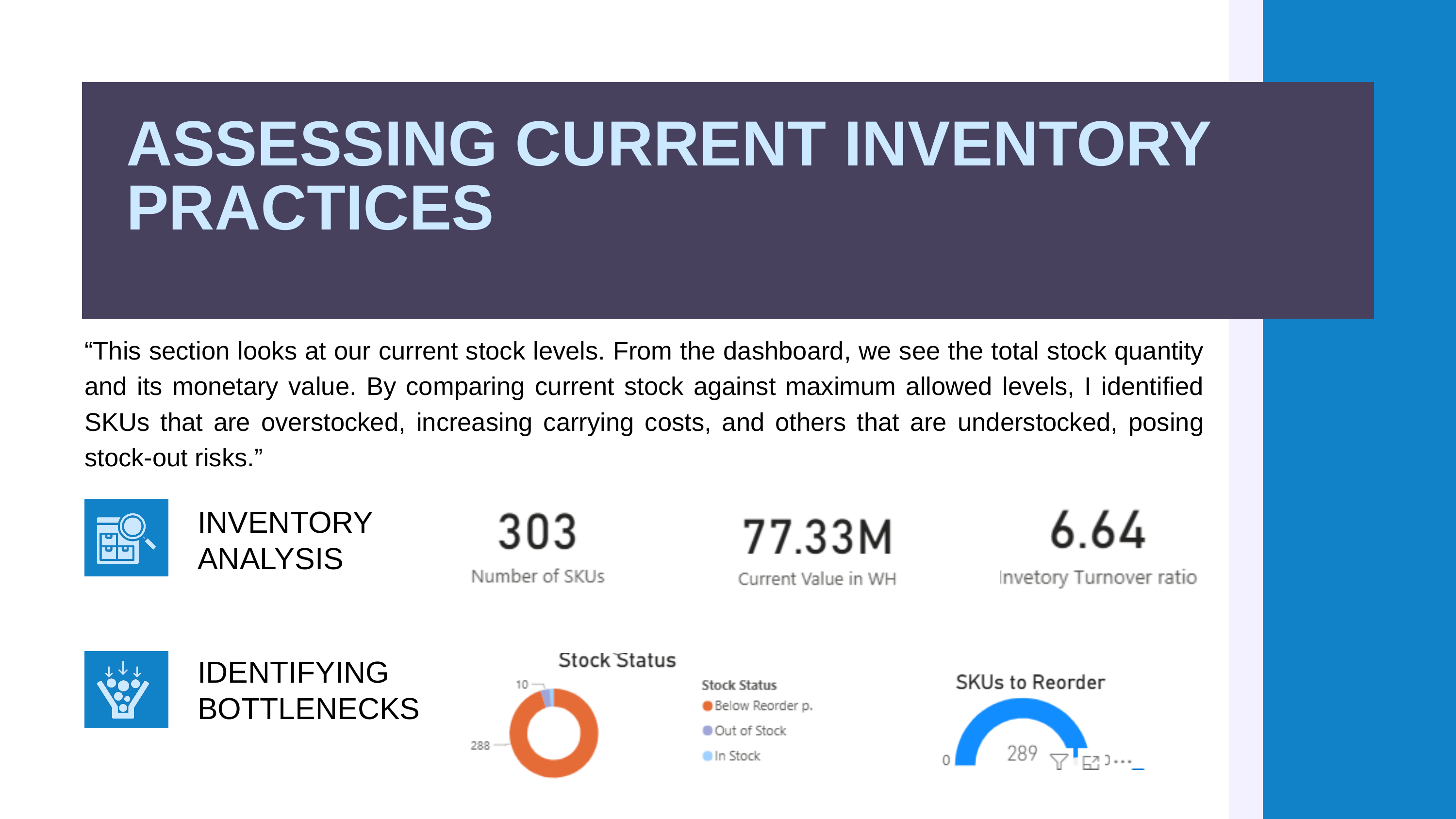

ASSESSING CURRENT INVENTORY PRACTICES
“This section looks at our current stock levels. From the dashboard, we see the total stock quantity and its monetary value. By comparing current stock against maximum allowed levels, I identified SKUs that are overstocked, increasing carrying costs, and others that are understocked, posing stock-out risks.”

INVENTORY ANALYSIS

IDENTIFYING BOTTLENECKS